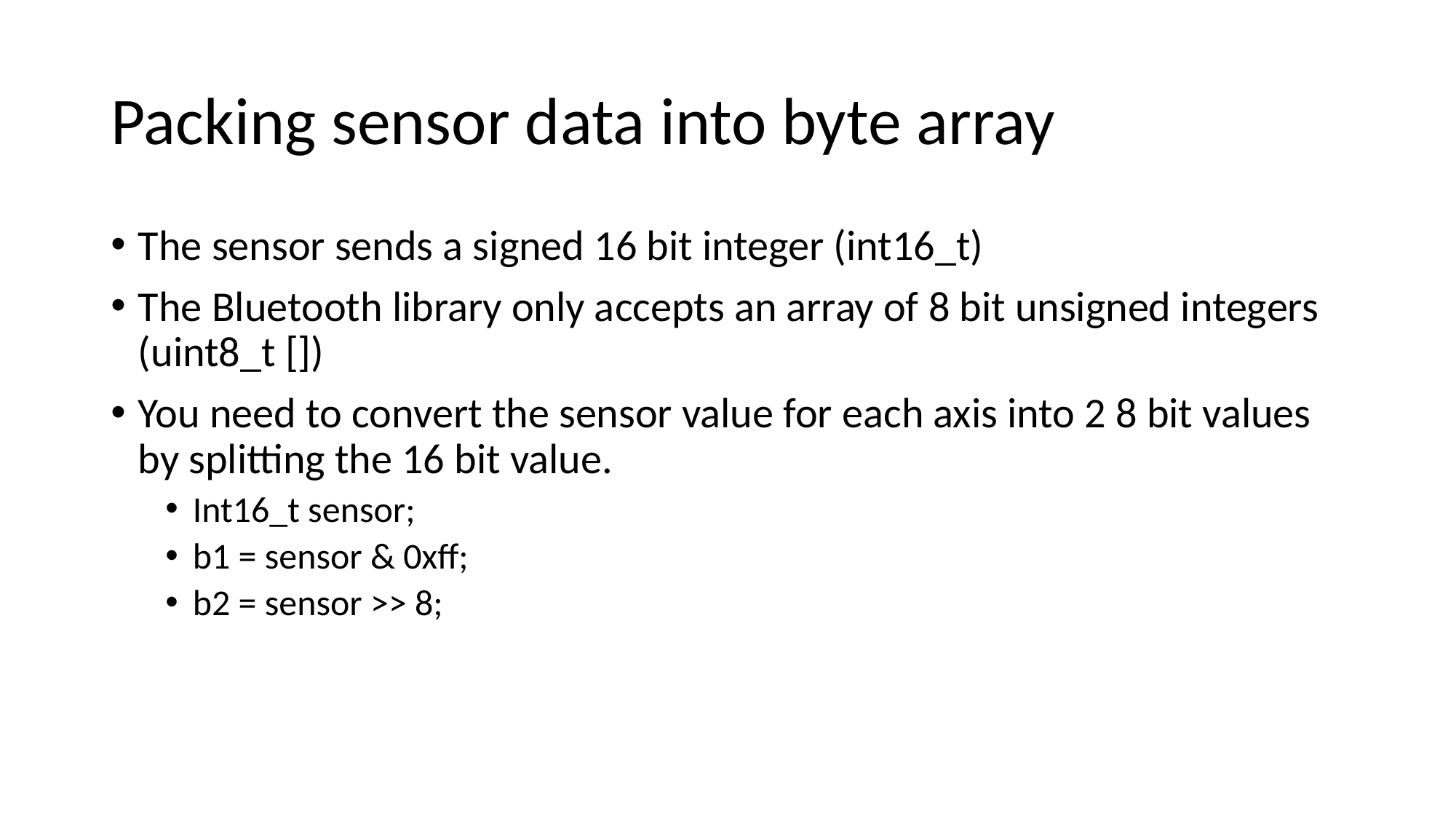

# Packing sensor data into byte array
The sensor sends a signed 16 bit integer (int16_t)
The Bluetooth library only accepts an array of 8 bit unsigned integers (uint8_t [])
You need to convert the sensor value for each axis into 2 8 bit values by splitting the 16 bit value.
Int16_t sensor;
b1 = sensor & 0xff;
b2 = sensor >> 8;